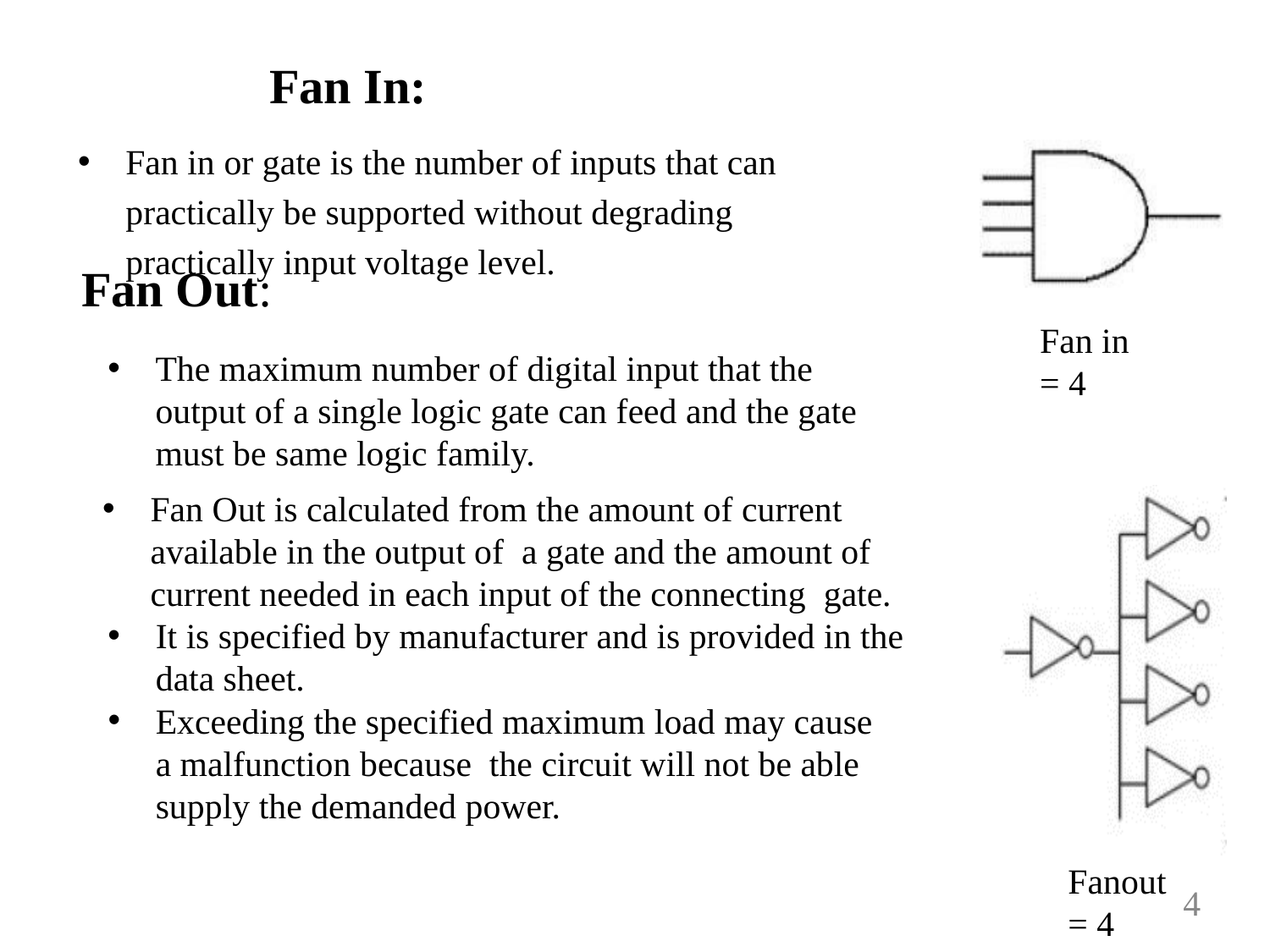

# Fan In:
Fan in or gate is the number of inputs that can practically be supported without degrading practically input voltage level.

Fan Out:
The maximum number of digital input that the output of a single logic gate can feed and the gate must be same logic family.
Fan in = 4

Fan Out is calculated from the amount of current available in the output of  a gate and the amount of current needed in each input of the connecting  gate.
It is specified by manufacturer and is provided in the data sheet.
Exceeding the specified maximum load may cause a malfunction because  the circuit will not be able supply the demanded power.

Fanout = 4
4